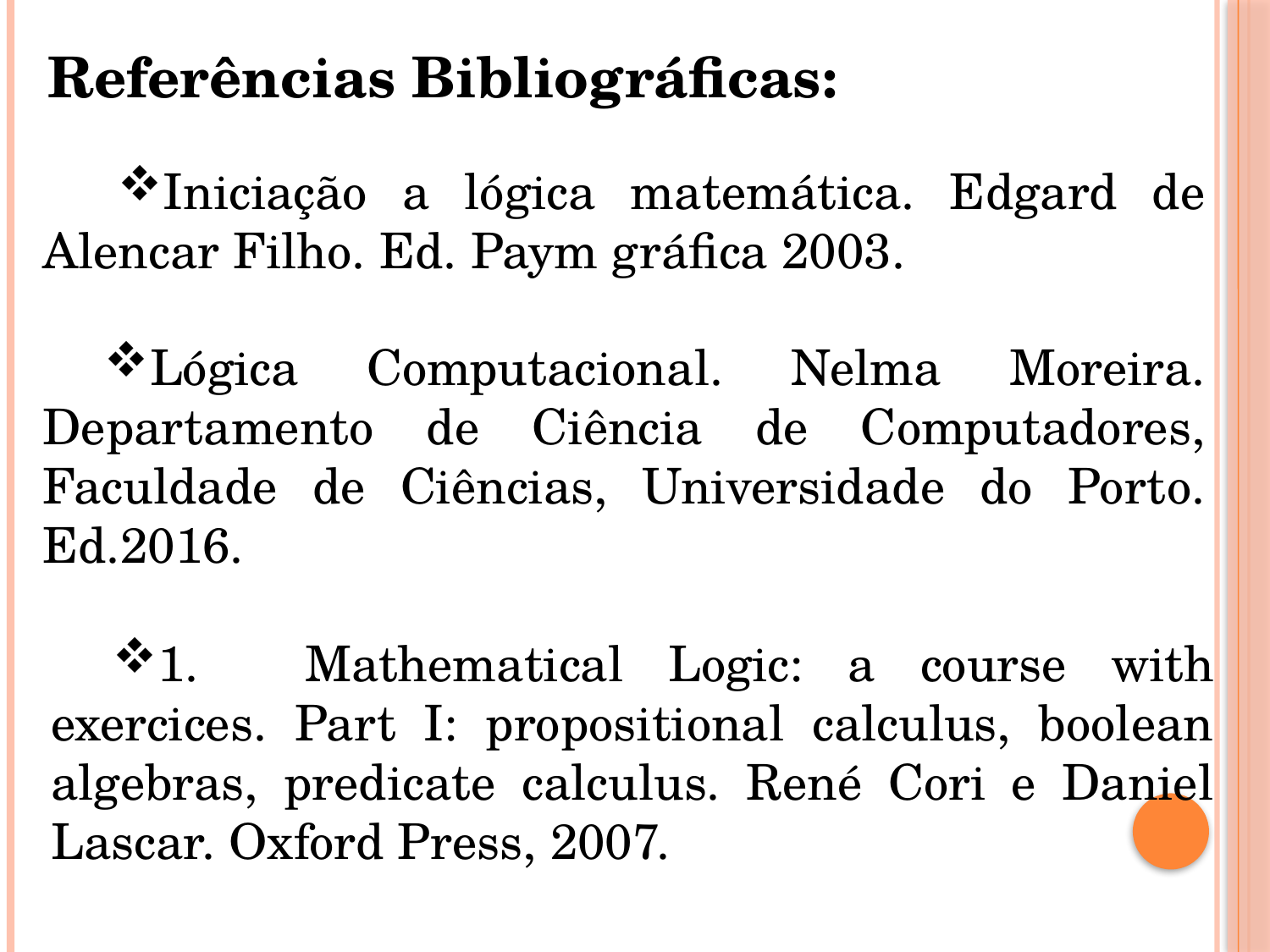

Referências Bibliográficas:
Iniciação a lógica matemática. Edgard de Alencar Filho. Ed. Paym gráfica 2003.
Lógica Computacional. Nelma Moreira. Departamento de Ciência de Computadores, Faculdade de Ciências, Universidade do Porto. Ed.2016.
1.	Mathematical Logic: a course with exercices. Part I: propositional calculus, boolean algebras, predicate calculus. René Cori e Daniel Lascar. Oxford Press, 2007.